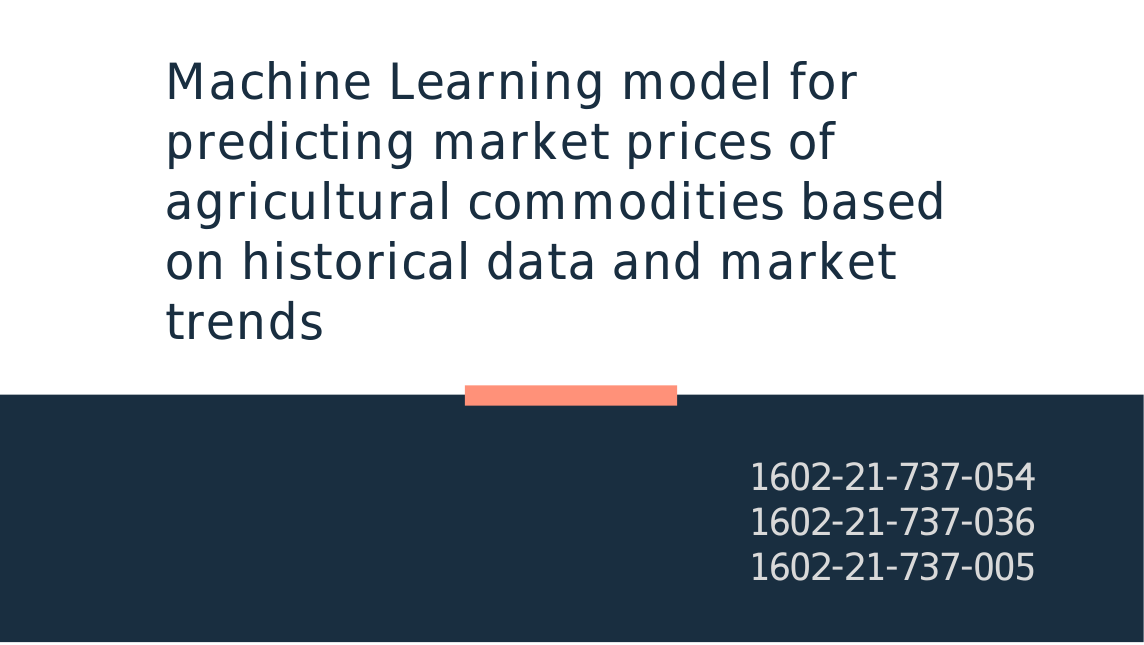

Machine Learning model for predicting market prices of agricultural commodities based on historical data and market trends

1602-21-737-054
1602-21-737-036
1602-21-737-005